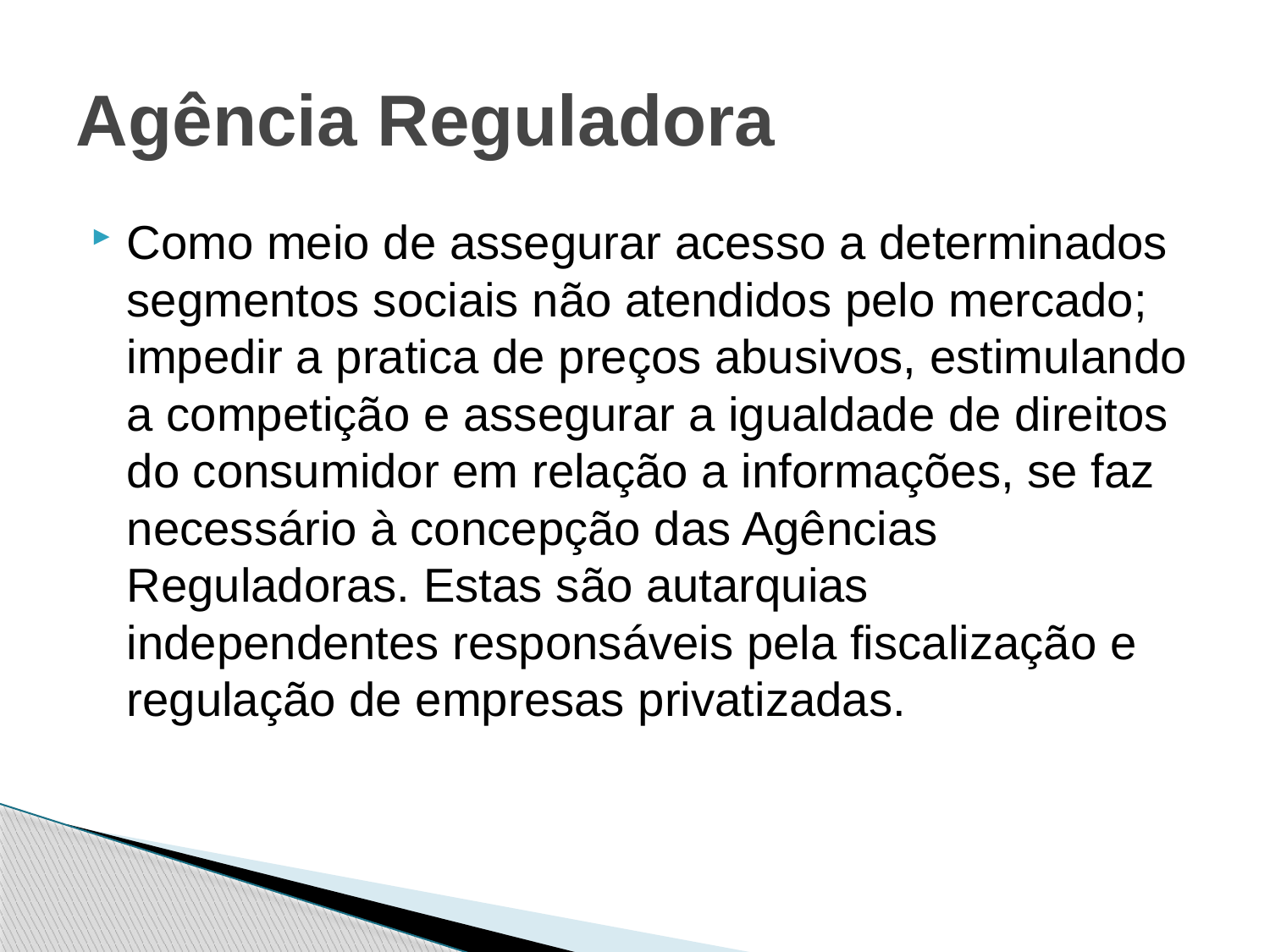

# Agência Reguladora
Como meio de assegurar acesso a determinados segmentos sociais não atendidos pelo mercado; impedir a pratica de preços abusivos, estimulando a competição e assegurar a igualdade de direitos do consumidor em relação a informações, se faz necessário à concepção das Agências Reguladoras. Estas são autarquias independentes responsáveis pela fiscalização e regulação de empresas privatizadas.